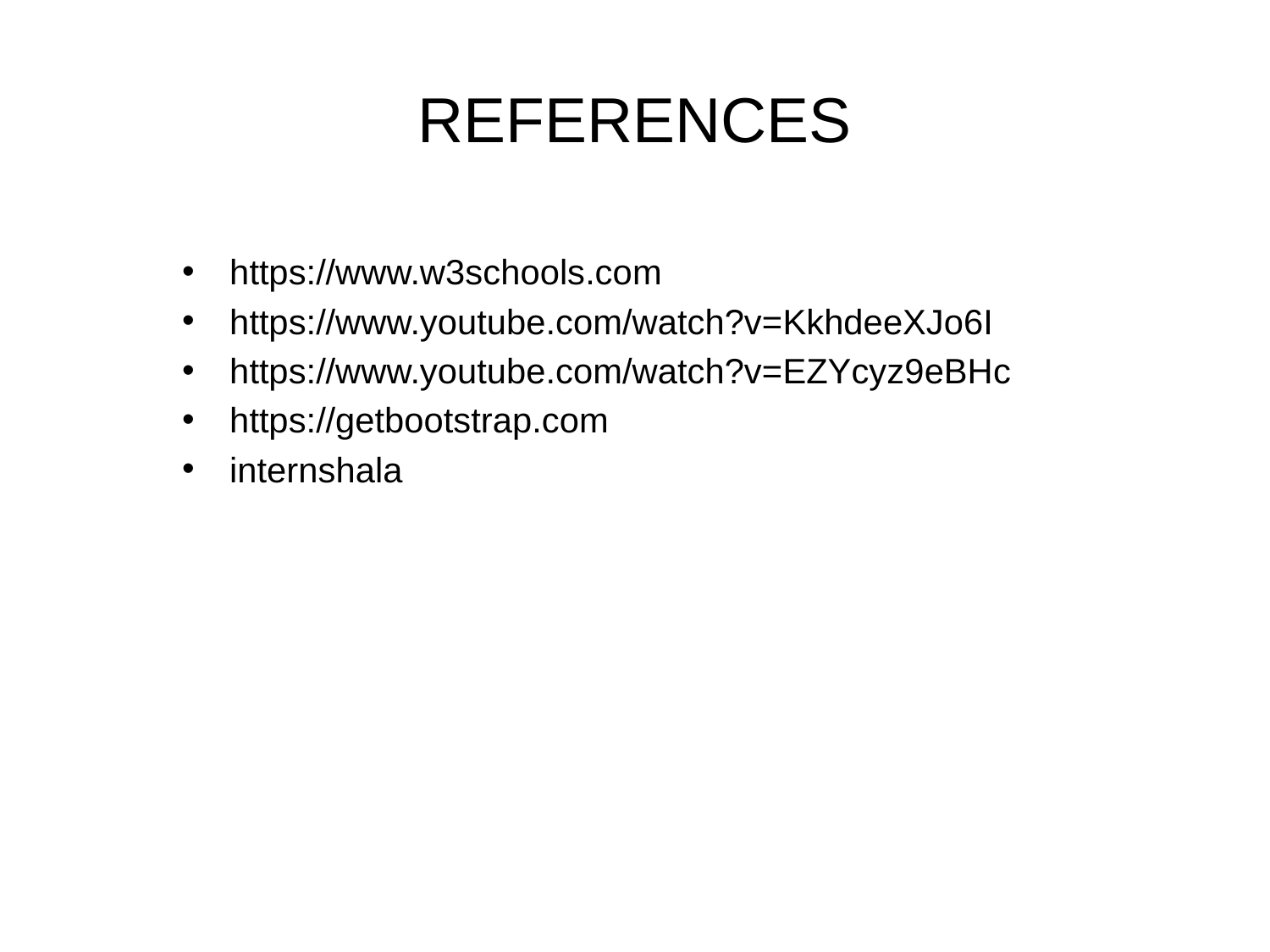

# REFERENCES
https://www.w3schools.com
https://www.youtube.com/watch?v=KkhdeeXJo6I
https://www.youtube.com/watch?v=EZYcyz9eBHc
https://getbootstrap.com
internshala